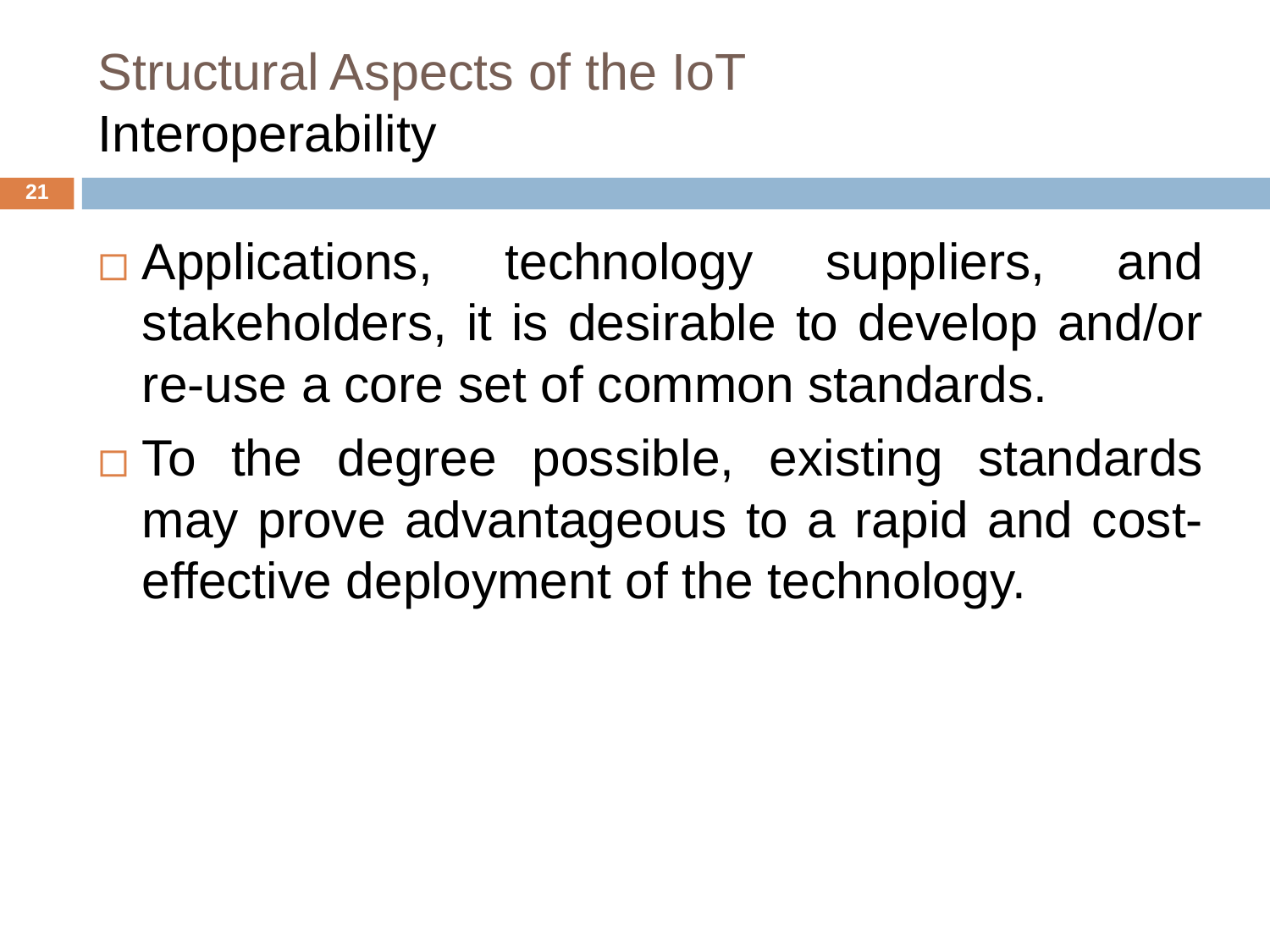

# Structural Aspects of the IoT Interoperability
21
Applications, technology suppliers, and stakeholders, it is desirable to develop and/or re-use a core set of common standards.
To the degree possible, existing standards may prove advantageous to a rapid and cost-effective deployment of the technology.